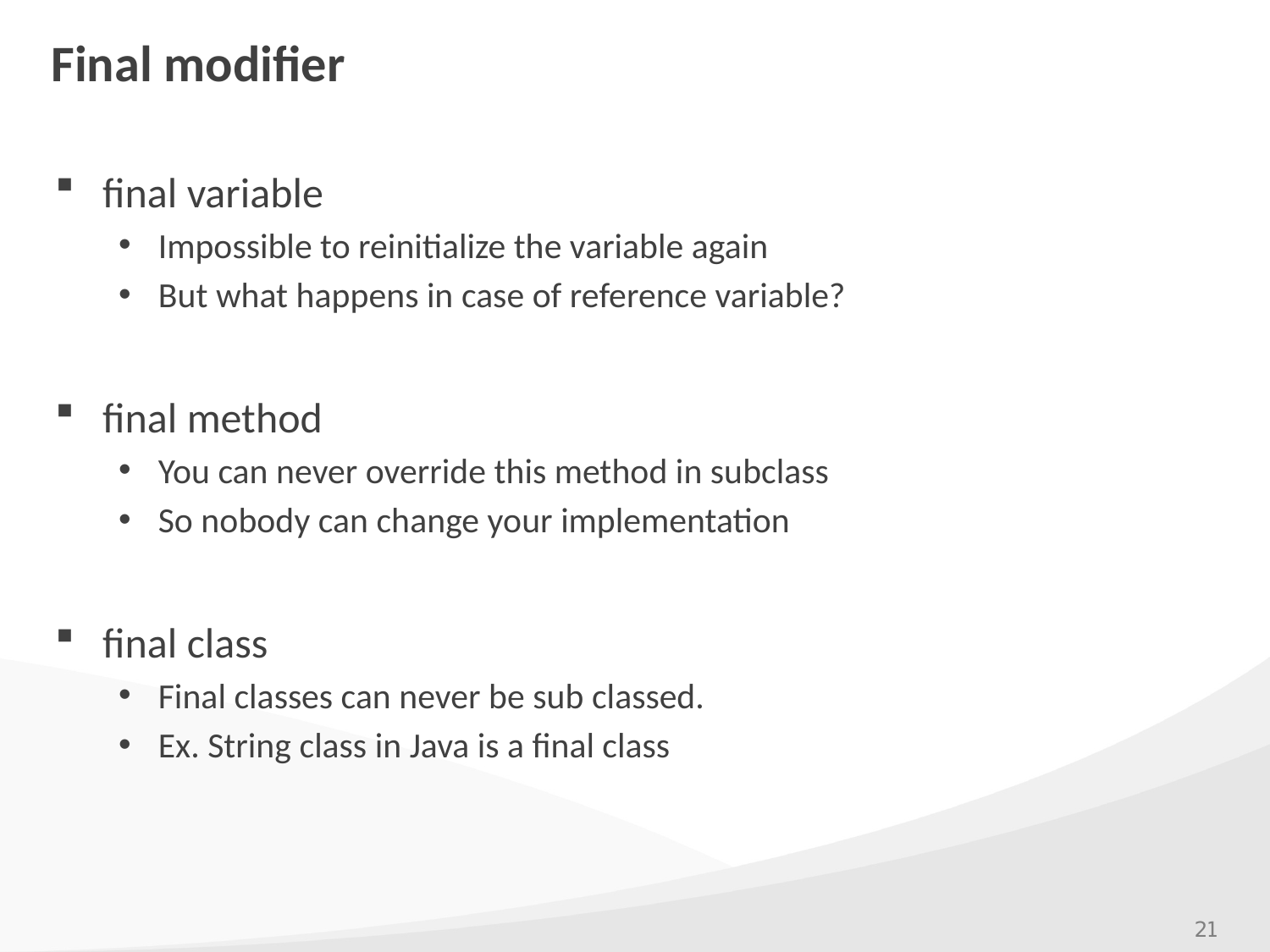

# Final modifier
final variable
Impossible to reinitialize the variable again
But what happens in case of reference variable?

final method
You can never override this method in subclass
So nobody can change your implementation

final class
Final classes can never be sub classed.
Ex. String class in Java is a final class